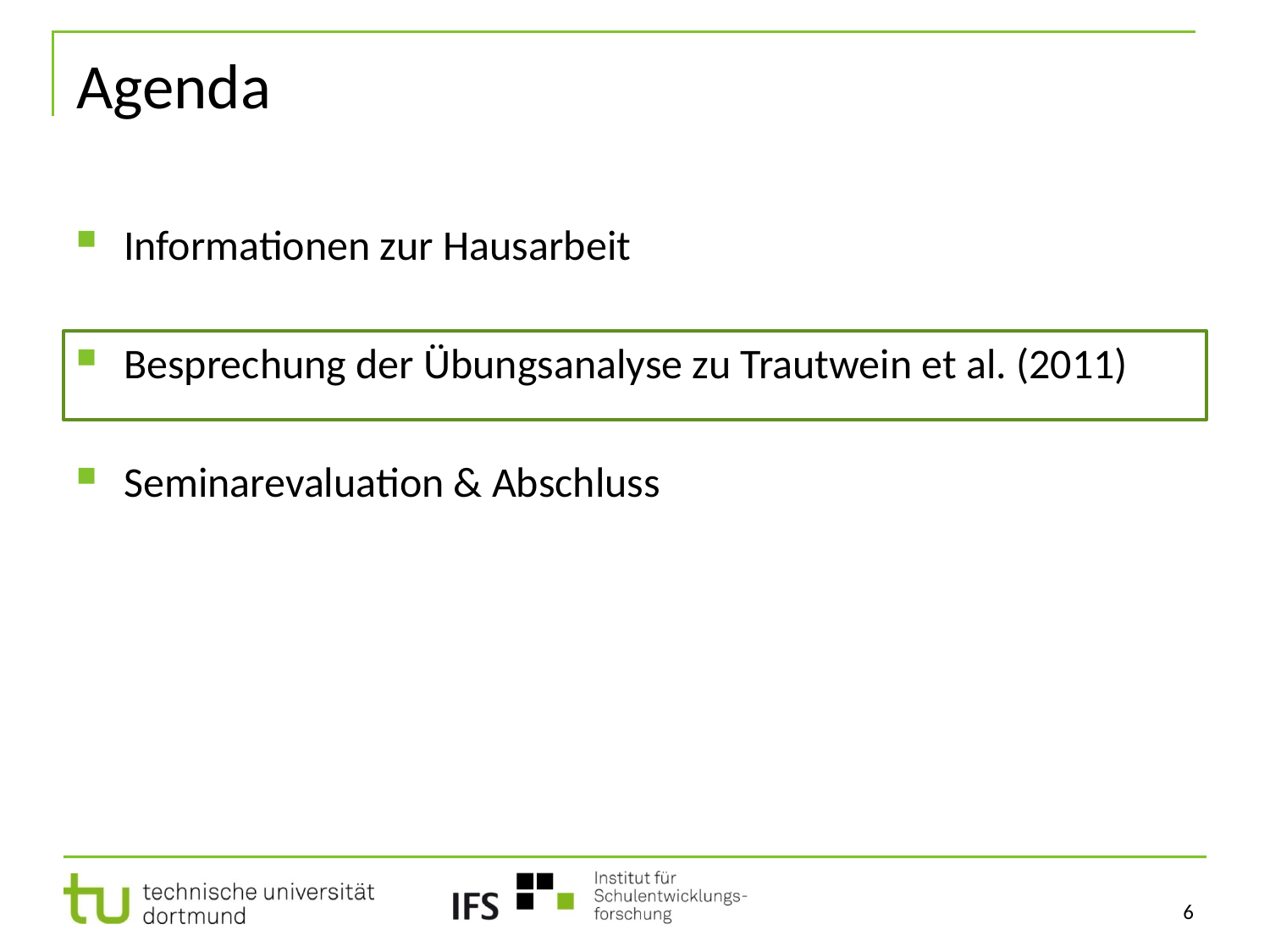

# Agenda
Informationen zur Hausarbeit

Besprechung der Übungsanalyse zu Trautwein et al. (2011)

Seminarevaluation & Abschluss

6